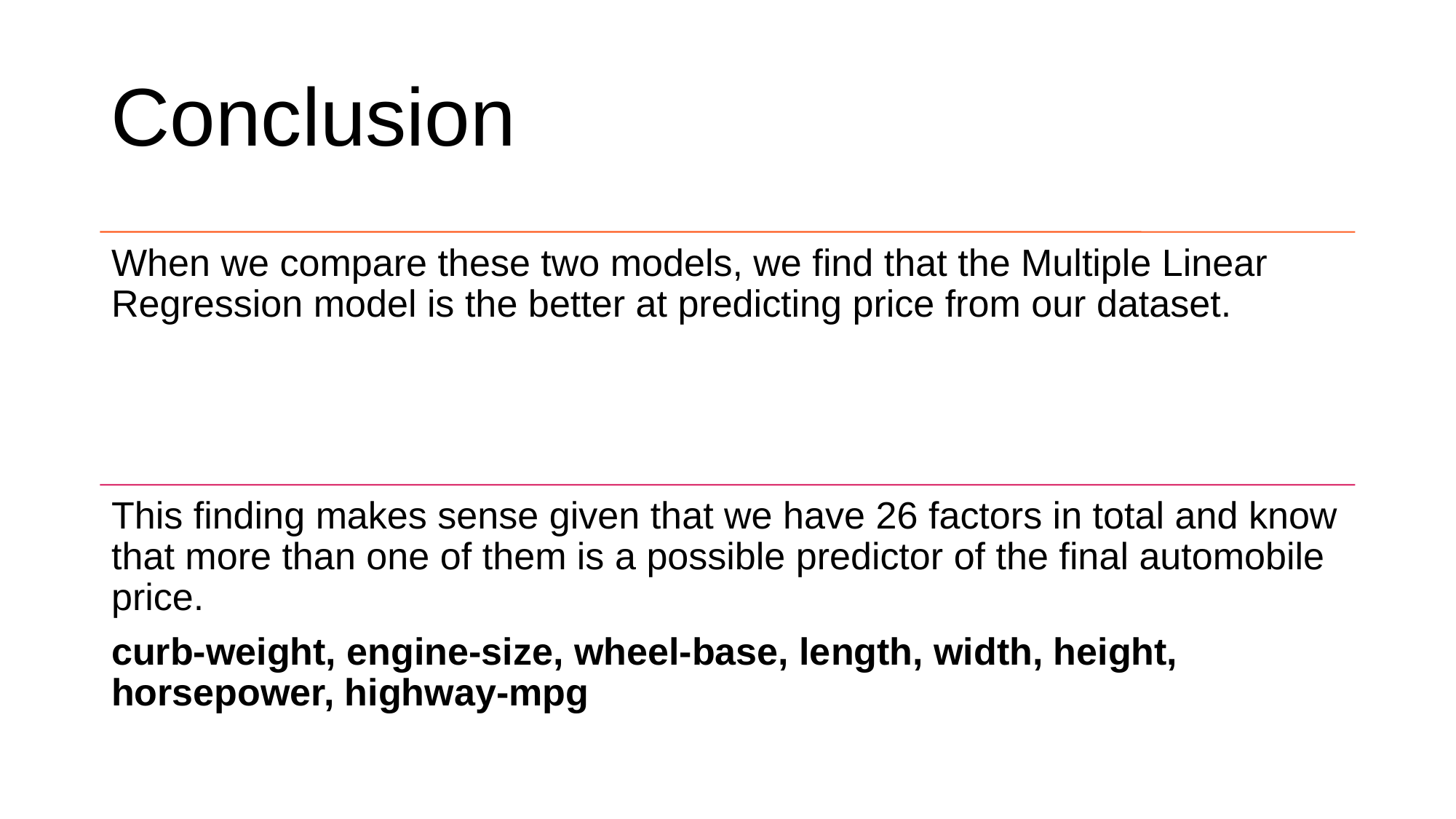

# Conclusion
When we compare these two models, we find that the Multiple Linear Regression model is the better at predicting price from our dataset.
This finding makes sense given that we have 26 factors in total and know that more than one of them is a possible predictor of the final automobile price.
curb-weight, engine-size, wheel-base, length, width, height, horsepower, highway-mpg